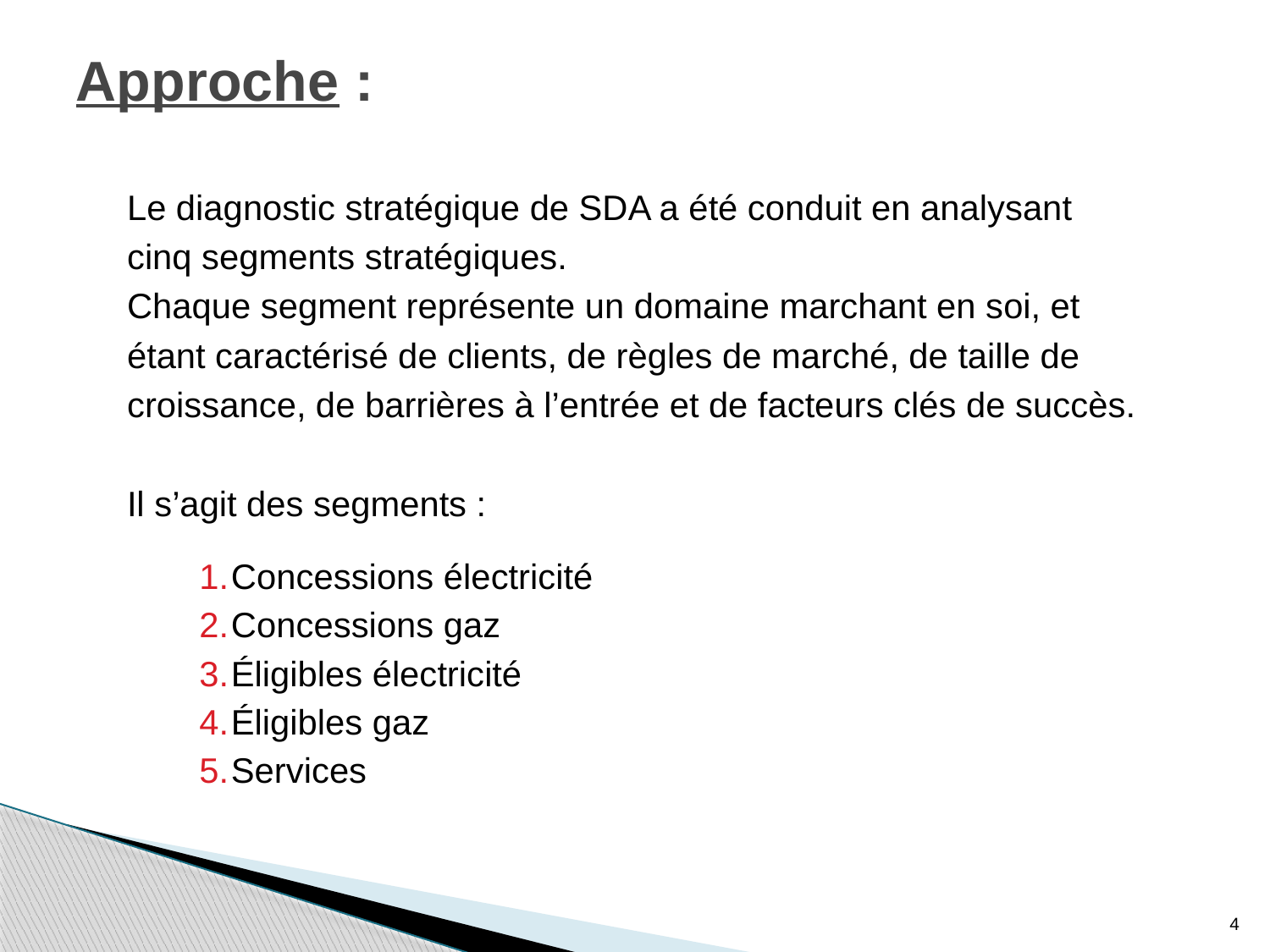

# Approche :
Le diagnostic stratégique de SDA a été conduit en analysant
cinq segments stratégiques.
Chaque segment représente un domaine marchant en soi, et
étant caractérisé de clients, de règles de marché, de taille de
croissance, de barrières à l’entrée et de facteurs clés de succès.

Il s’agit des segments :

Concessions électricité
Concessions gaz
Éligibles électricité
Éligibles gaz
Services
4